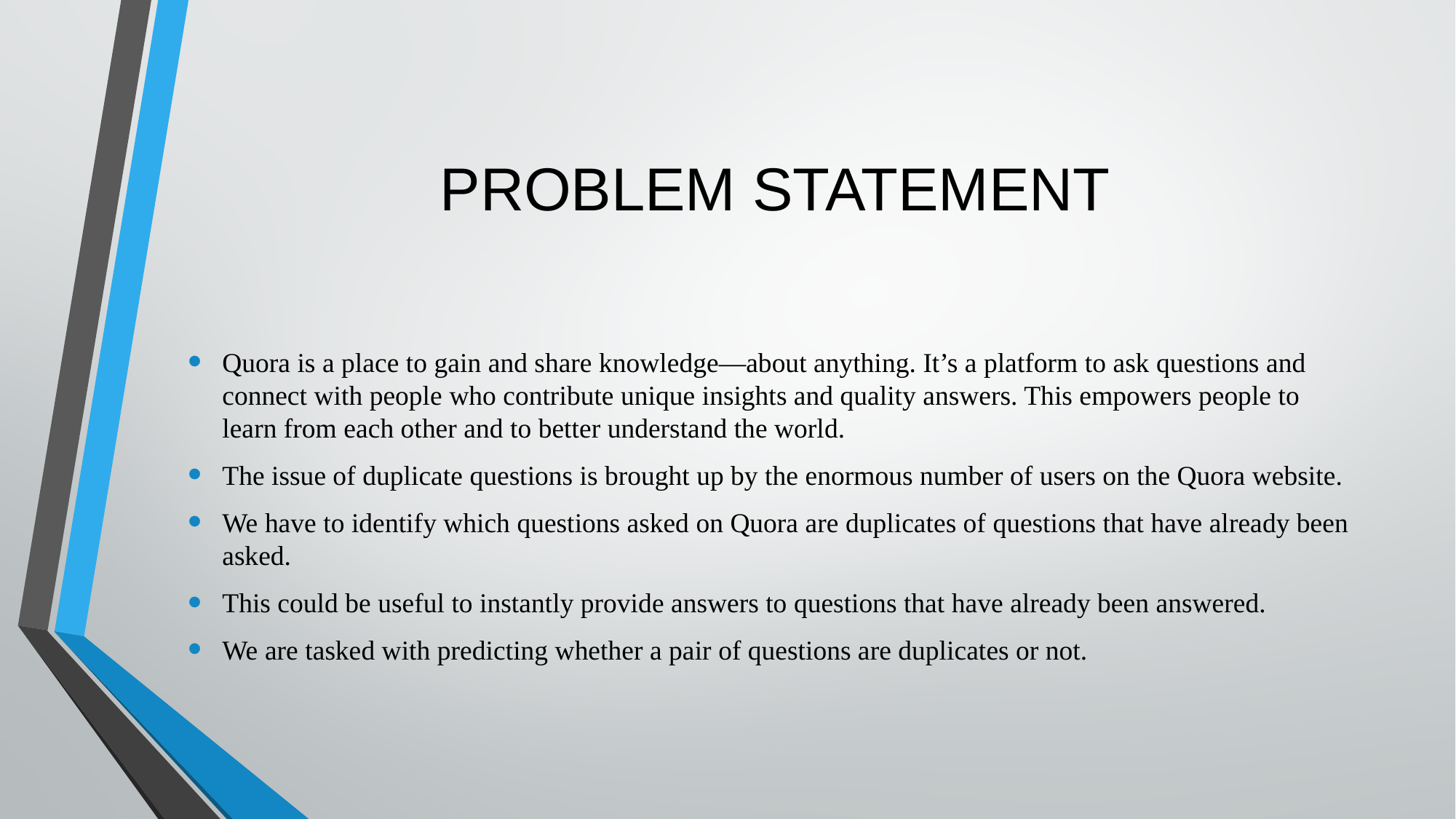

# PROBLEM STATEMENT
Quora is a place to gain and share knowledge—about anything. It’s a platform to ask questions and connect with people who contribute unique insights and quality answers. This empowers people to learn from each other and to better understand the world.
The issue of duplicate questions is brought up by the enormous number of users on the Quora website.
We have to identify which questions asked on Quora are duplicates of questions that have already been asked.
This could be useful to instantly provide answers to questions that have already been answered.
We are tasked with predicting whether a pair of questions are duplicates or not.